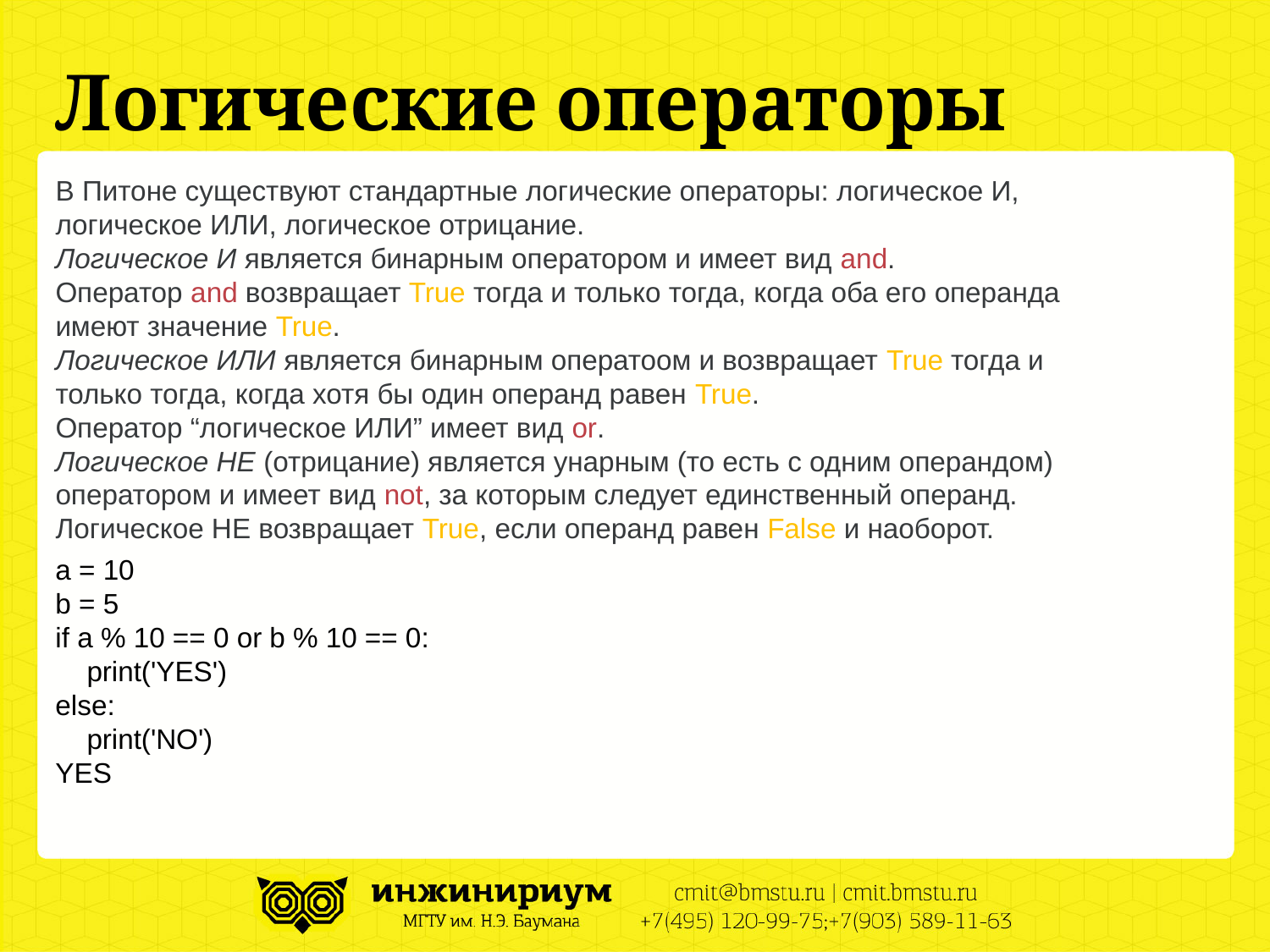

# Логические операторы
В Питоне существуют стандартные логические операторы: логическое И, логическое ИЛИ, логическое отрицание.
Логическое И является бинарным оператором и имеет вид and.
Оператор and возвращает True тогда и только тогда, когда оба его операнда имеют значение True.
Логическое ИЛИ является бинарным оператоом и возвращает True тогда и только тогда, когда хотя бы один операнд равен True.
Оператор “логическое ИЛИ” имеет вид or.
Логическое НЕ (отрицание) является унарным (то есть с одним операндом) оператором и имеет вид not, за которым следует единственный операнд.
Логическое НЕ возвращает True, если операнд равен False и наоборот.
a = 10
b = 5
if a % 10 == 0 or b % 10 == 0:
    print('YES')
else:
    print('NO')
YES